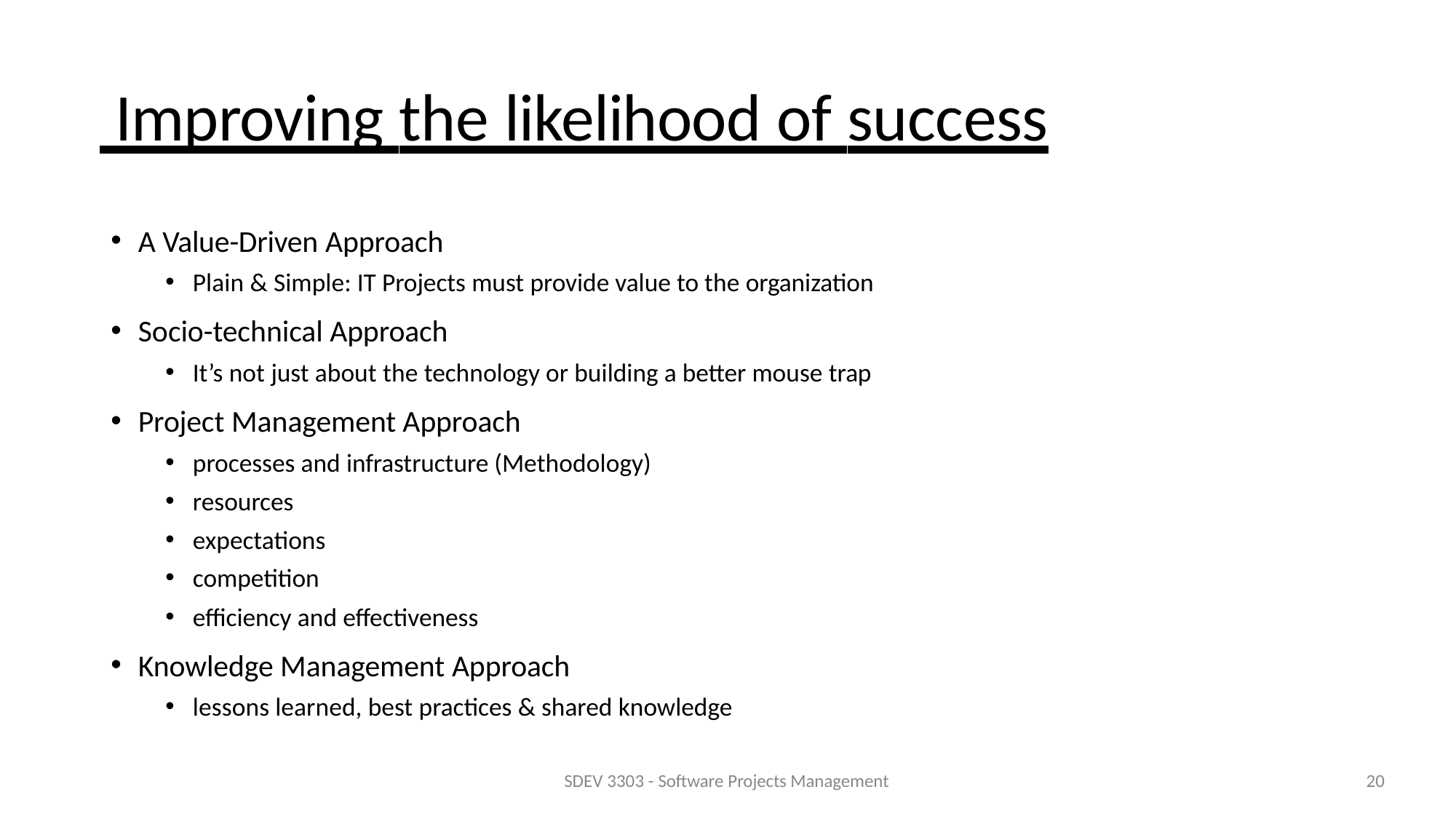

# Improving the likelihood of success
A Value-Driven Approach
Plain & Simple: IT Projects must provide value to the organization
Socio-technical Approach
It’s not just about the technology or building a better mouse trap
Project Management Approach
processes and infrastructure (Methodology)
resources
expectations
competition
efficiency and effectiveness
Knowledge Management Approach
lessons learned, best practices & shared knowledge
SDEV 3303 - Software Projects Management
20